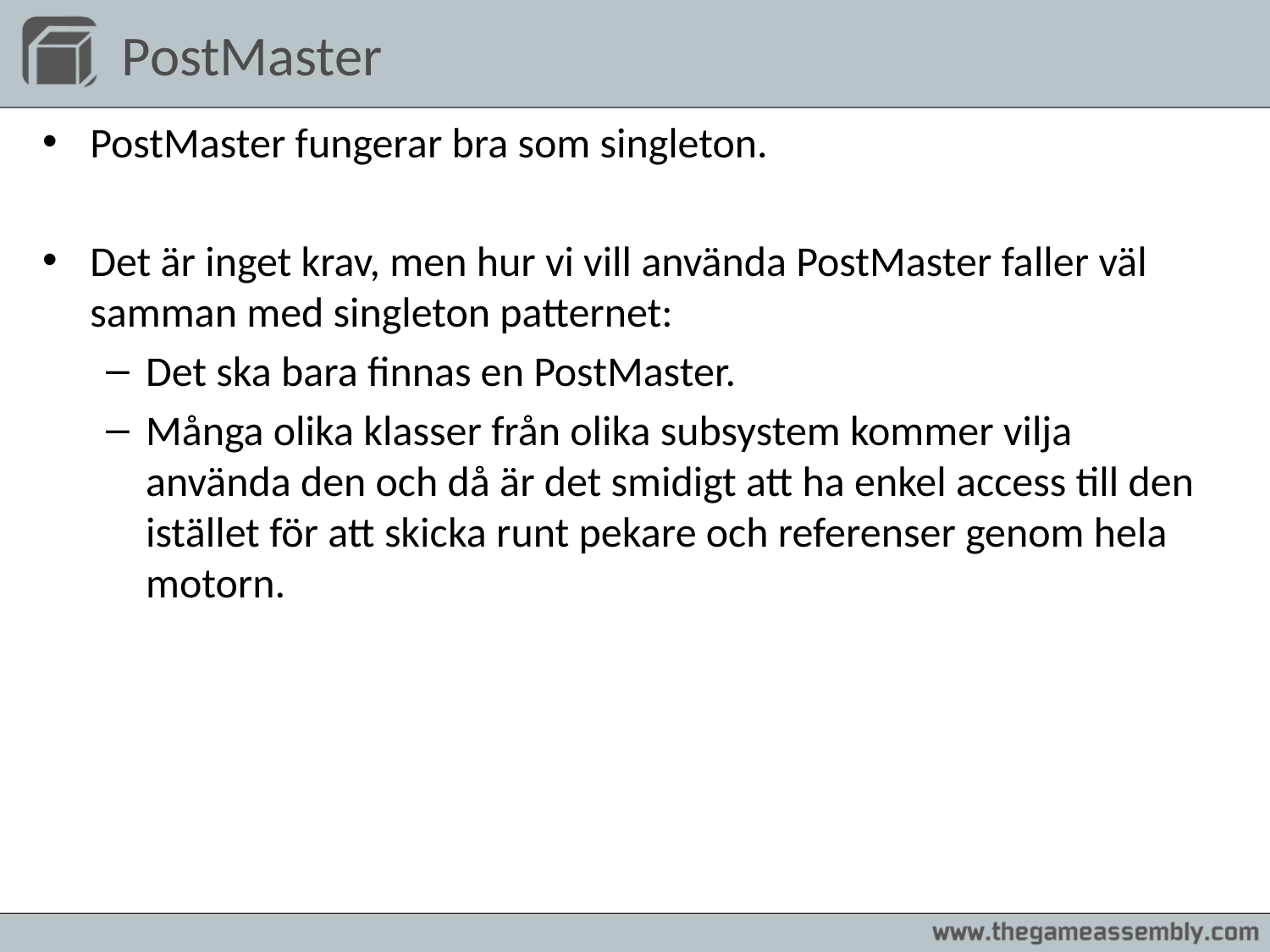

# PostMaster
PostMaster fungerar bra som singleton.

Det är inget krav, men hur vi vill använda PostMaster faller väl samman med singleton patternet:
Det ska bara finnas en PostMaster.
Många olika klasser från olika subsystem kommer vilja använda den och då är det smidigt att ha enkel access till den istället för att skicka runt pekare och referenser genom hela motorn.